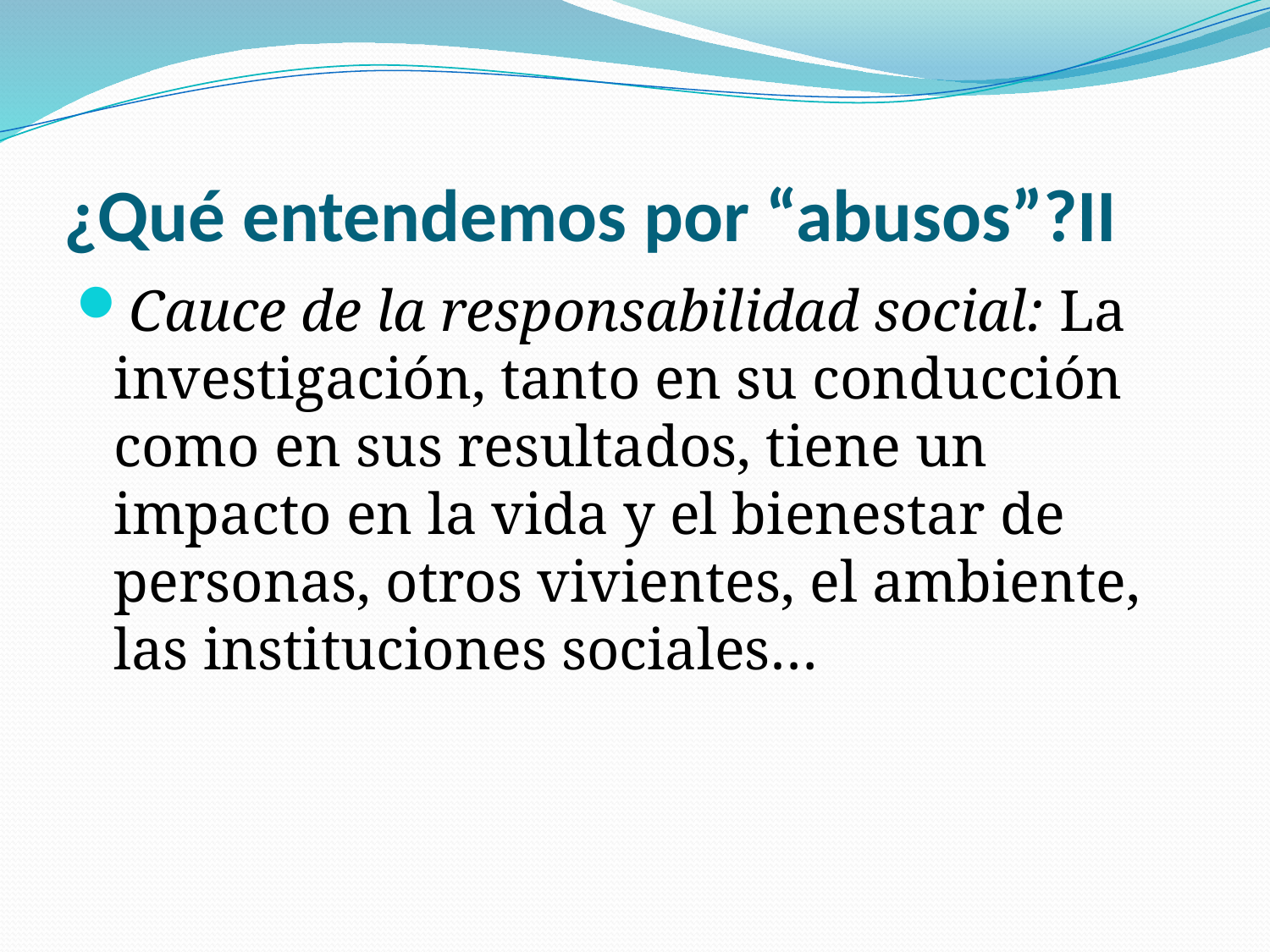

# ¿Qué entendemos por “abusos”?II
Cauce de la responsabilidad social: La investigación, tanto en su conducción como en sus resultados, tiene un impacto en la vida y el bienestar de personas, otros vivientes, el ambiente, las instituciones sociales…